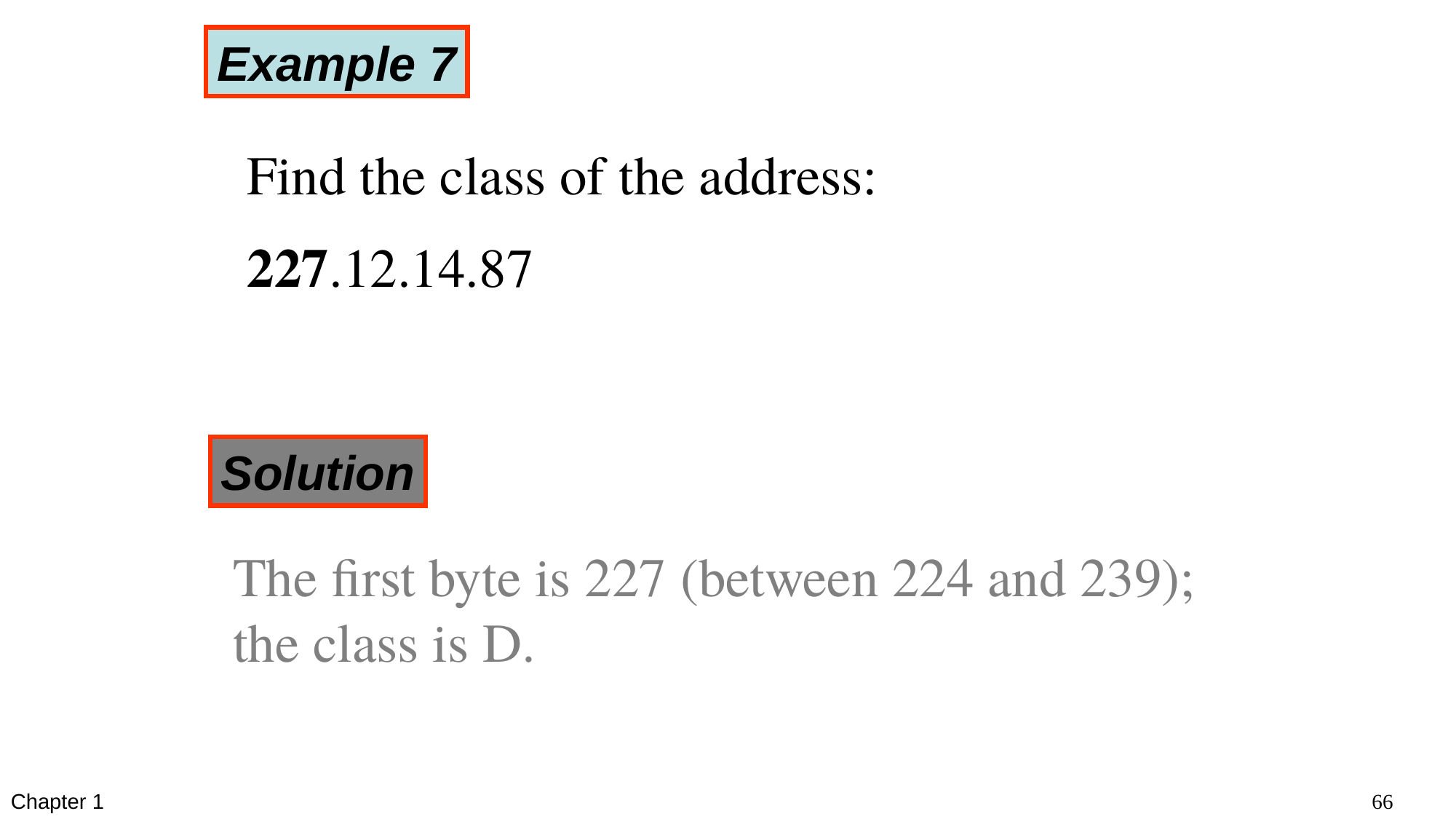

Example 7
Find the class of the address:
227.12.14.87
Solution
The first byte is 227 (between 224 and 239);
the class is D.